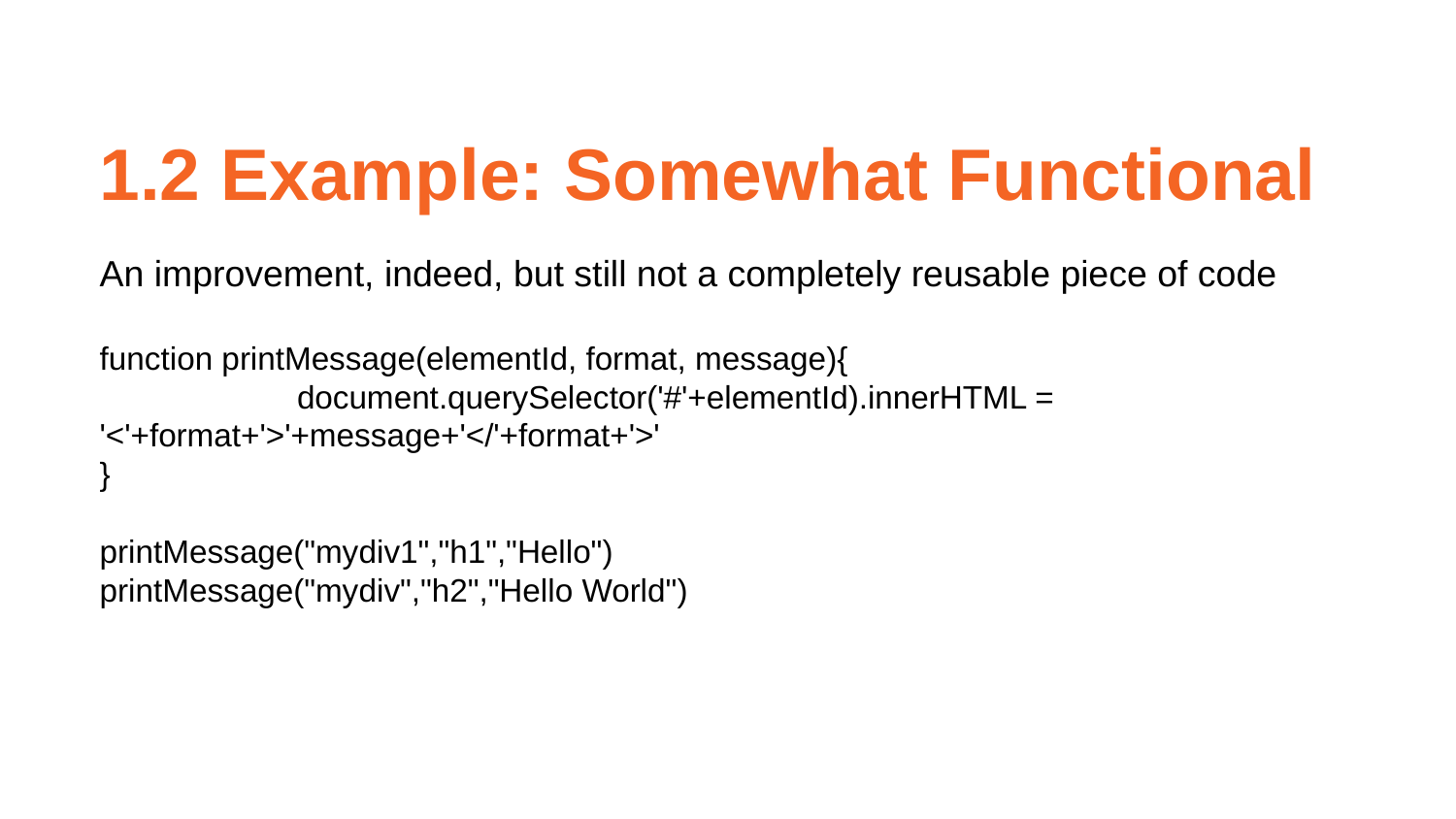

1.2 Example: Somewhat Functional
An improvement, indeed, but still not a completely reusable piece of code

function printMessage(elementId, format, message){
                      document.querySelector('#'+elementId).innerHTML = '<'+format+'>'+message+'</'+format+'>'
}

printMessage("mydiv1","h1","Hello")
printMessage("mydiv","h2","Hello World")